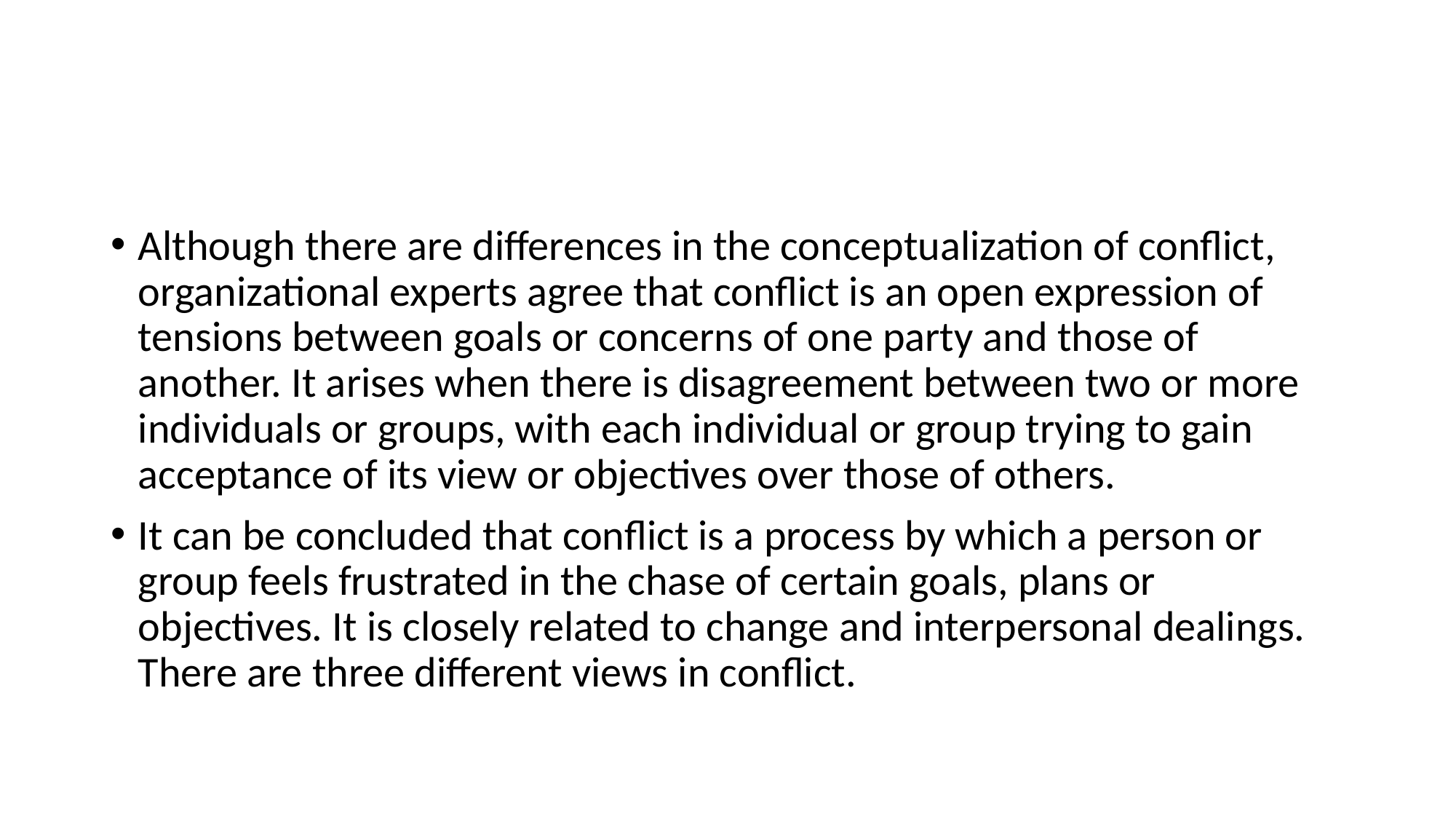

#
Although there are differences in the conceptualization of conflict, organizational experts agree that conflict is an open expression of tensions between goals or concerns of one party and those of another. It arises when there is disagreement between two or more individuals or groups, with each individual or group trying to gain acceptance of its view or objectives over those of others.
It can be concluded that conflict is a process by which a person or group feels frustrated in the chase of certain goals, plans or objectives. It is closely related to change and interpersonal dealings. There are three different views in conflict.